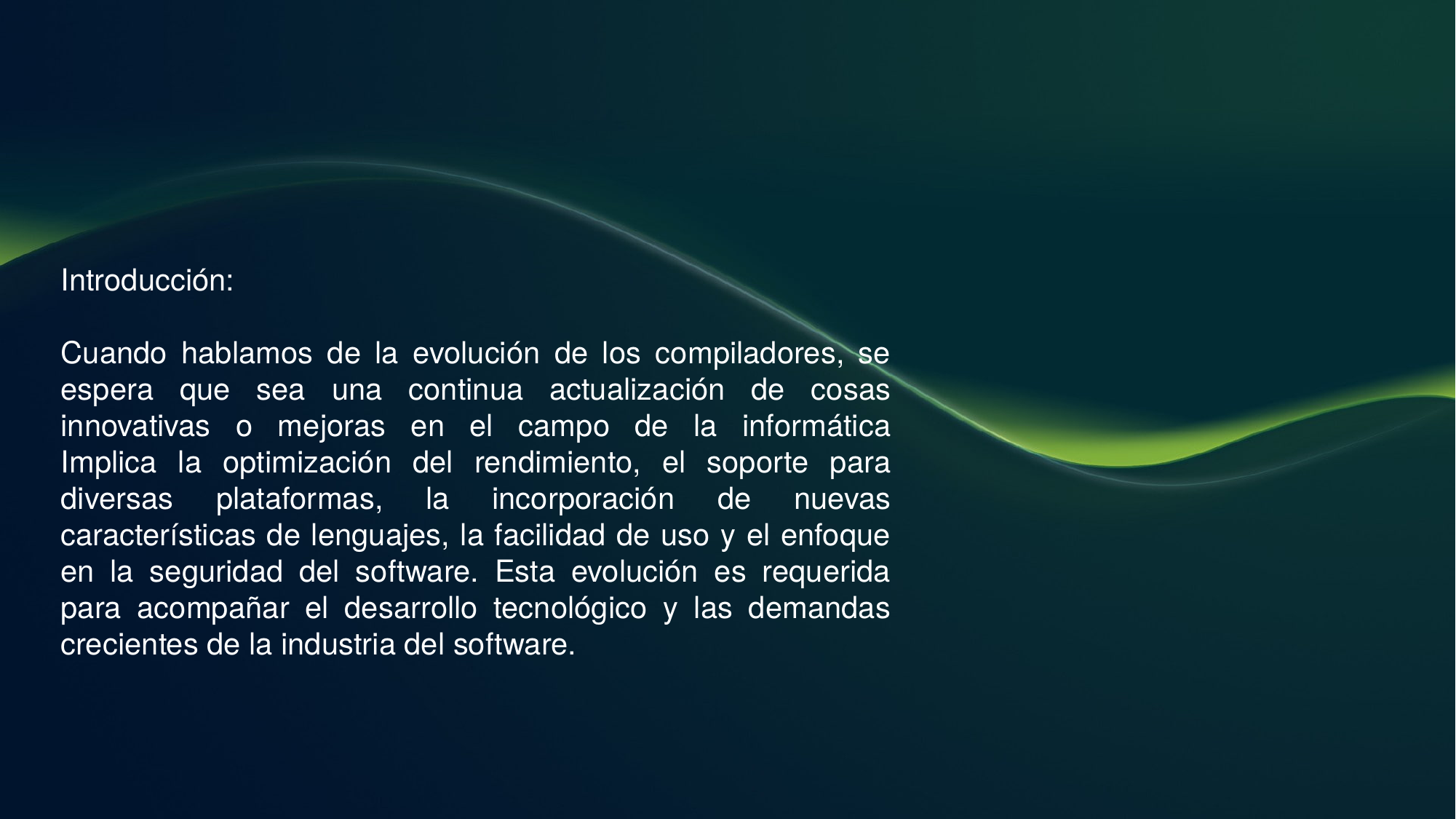

Introducción:

Cuando hablamos de la evolución de los compiladores, se espera que sea una continua actualización de cosas innovativas o mejoras en el campo de la informática
Implica la optimización del rendimiento, el soporte para diversas plataformas, la incorporación de nuevas características de lenguajes, la facilidad de uso y el enfoque en la seguridad del software. Esta evolución es requerida para acompañar el desarrollo tecnológico y las demandas crecientes de la industria del software.